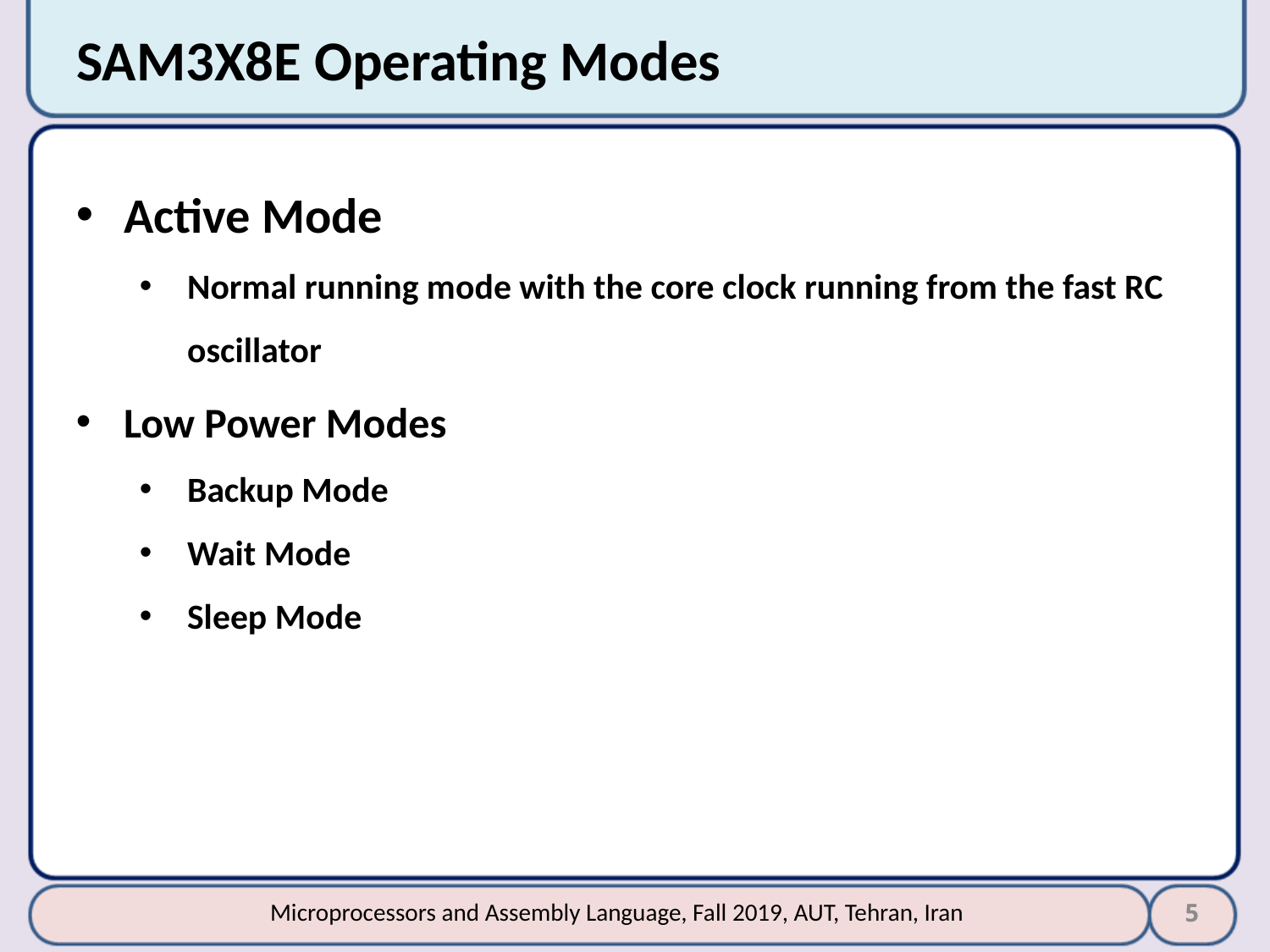

# SAM3X8E Operating Modes
Active Mode
Normal running mode with the core clock running from the fast RC oscillator
Low Power Modes
Backup Mode
Wait Mode
Sleep Mode
5
Microprocessors and Assembly Language, Fall 2019, AUT, Tehran, Iran